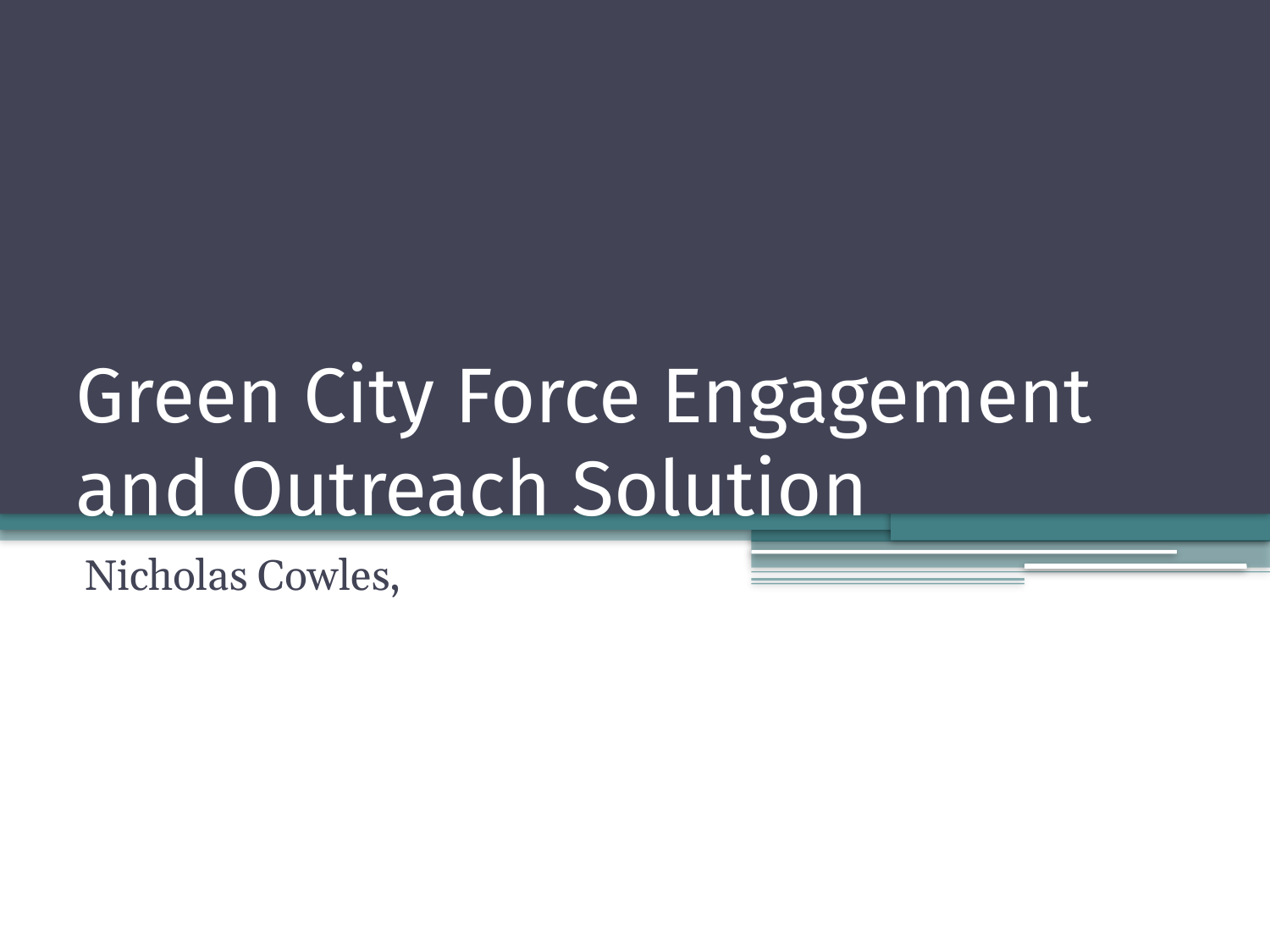

# Green City Force Engagement and Outreach Solution
Nicholas Cowles,